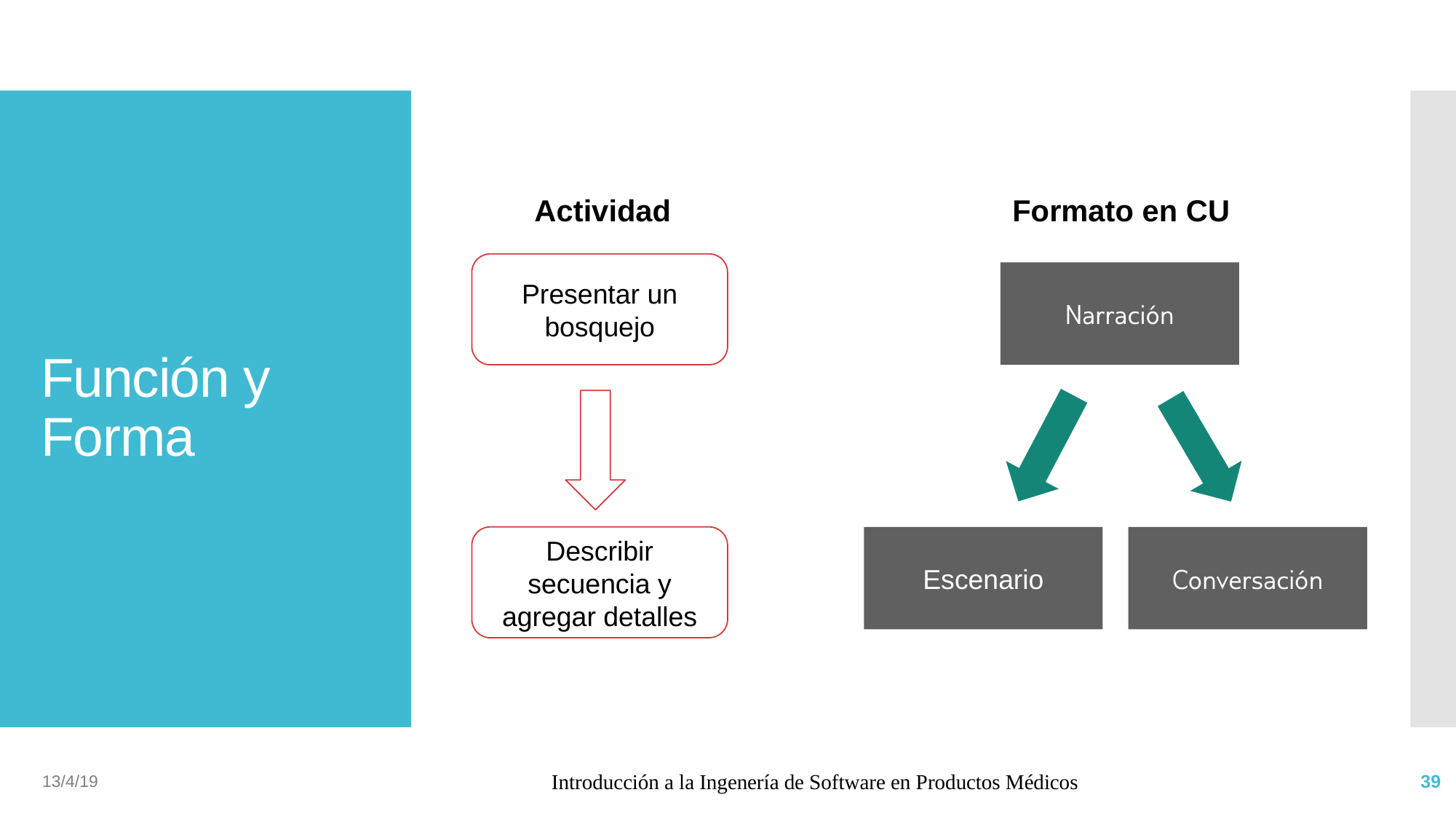

# Función y Forma
Actividad
Formato en CU
Presentar un bosquejo
Narración

Describir secuencia y agregar detalles
Escenario
Conversación
13/4/19
Introducción a la Ingenería de Software en Productos Médicos
39